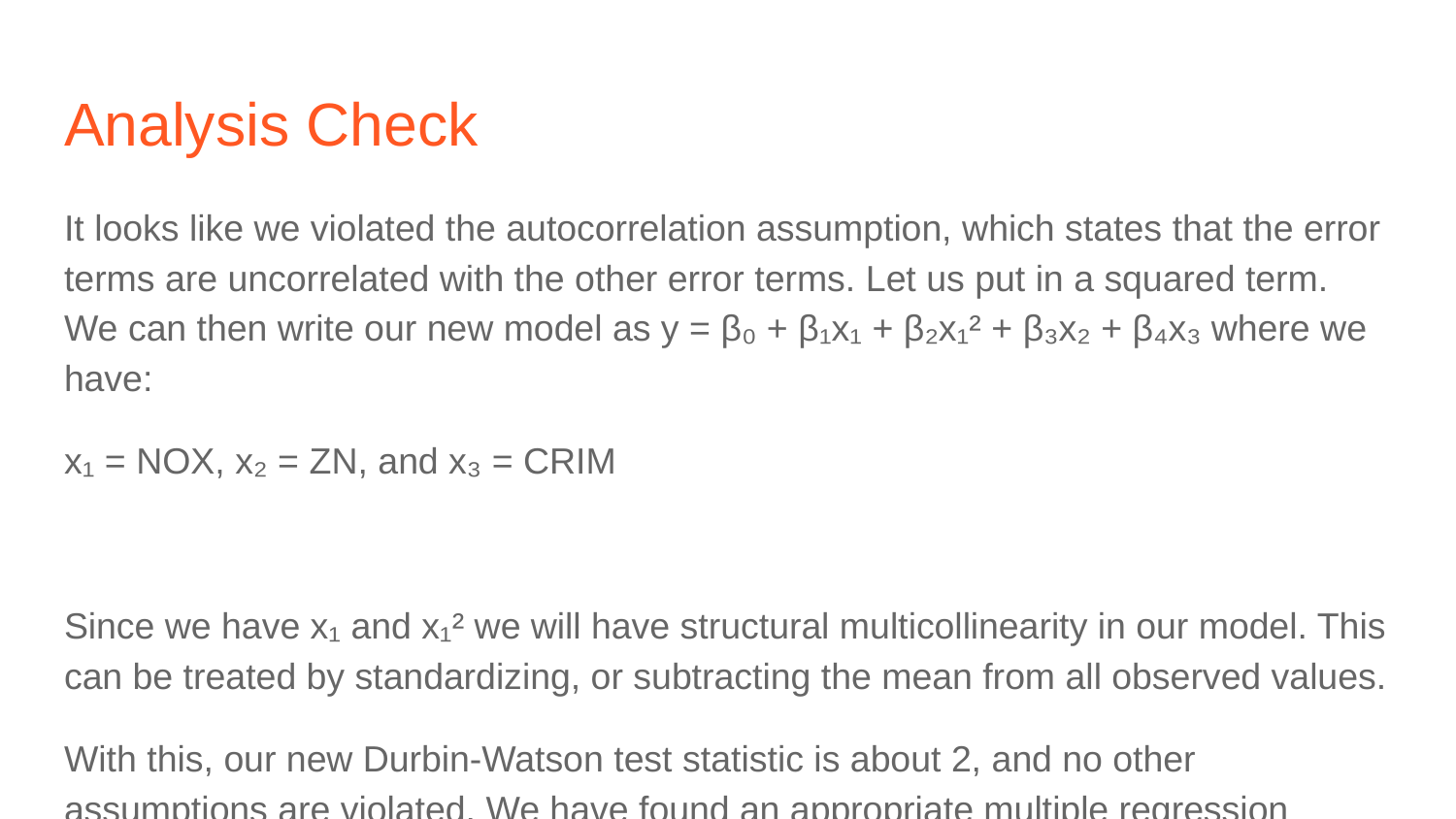

# Analysis Check
It looks like we violated the autocorrelation assumption, which states that the error terms are uncorrelated with the other error terms. Let us put in a squared term. We can then write our new model as y = β₀ + β₁x₁ + β₂x₁² + β₃x₂ + β₄x₃ where we have:
x₁ = NOX, x₂ = ZN, and x₃ = CRIM

Since we have x₁ and x₁² we will have structural multicollinearity in our model. This can be treated by standardizing, or subtracting the mean from all observed values.
With this, our new Durbin-Watson test statistic is about 2, and no other assumptions are violated. We have found an appropriate multiple regression model for our data!